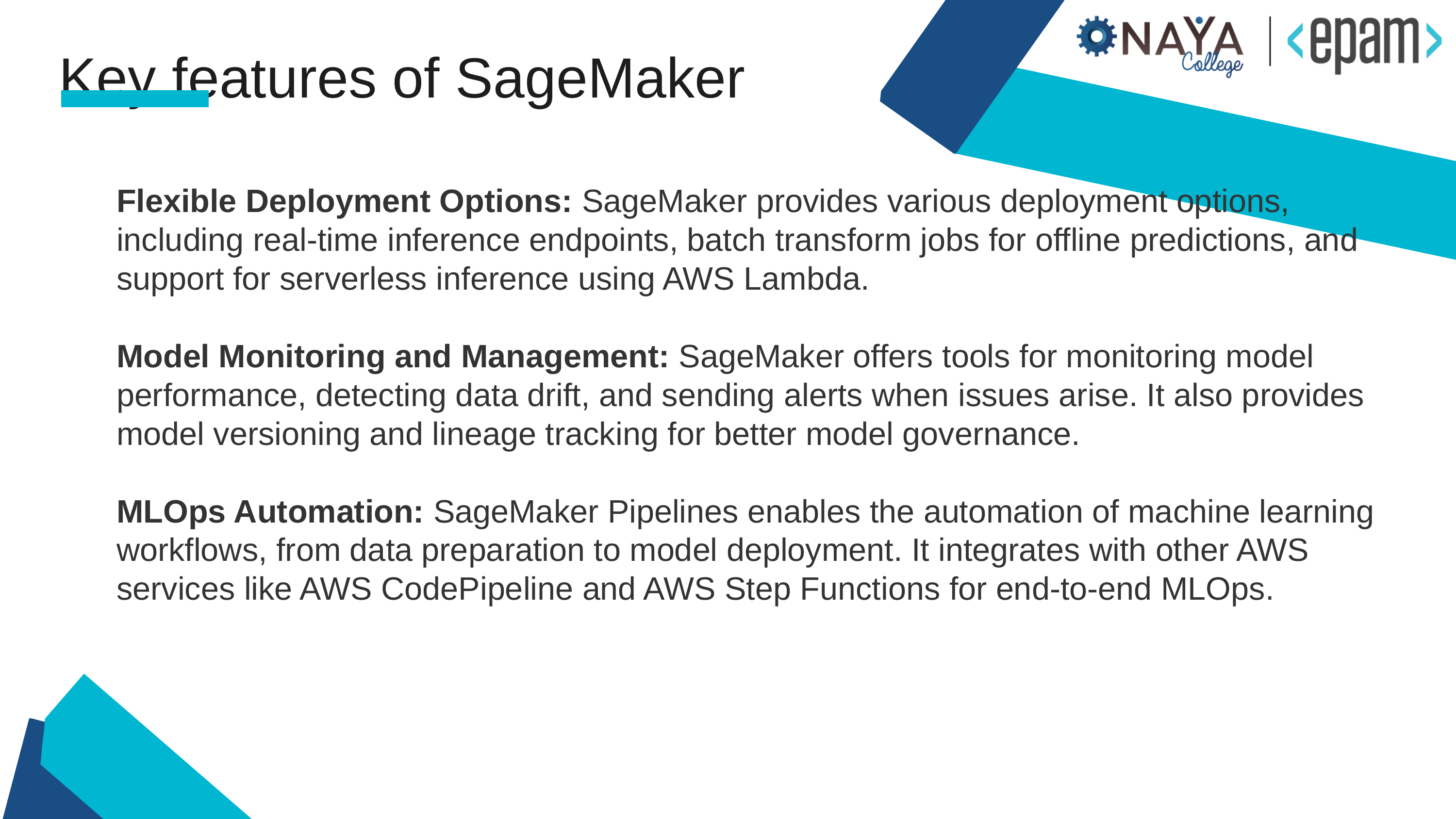

Key features of SageMaker

Flexible Deployment Options: SageMaker provides various deployment options, including real-time inference endpoints, batch transform jobs for offline predictions, and support for serverless inference using AWS Lambda.

Model Monitoring and Management: SageMaker offers tools for monitoring model performance, detecting data drift, and sending alerts when issues arise. It also provides model versioning and lineage tracking for better model governance.

MLOps Automation: SageMaker Pipelines enables the automation of machine learning workflows, from data preparation to model deployment. It integrates with other AWS services like AWS CodePipeline and AWS Step Functions for end-to-end MLOps.